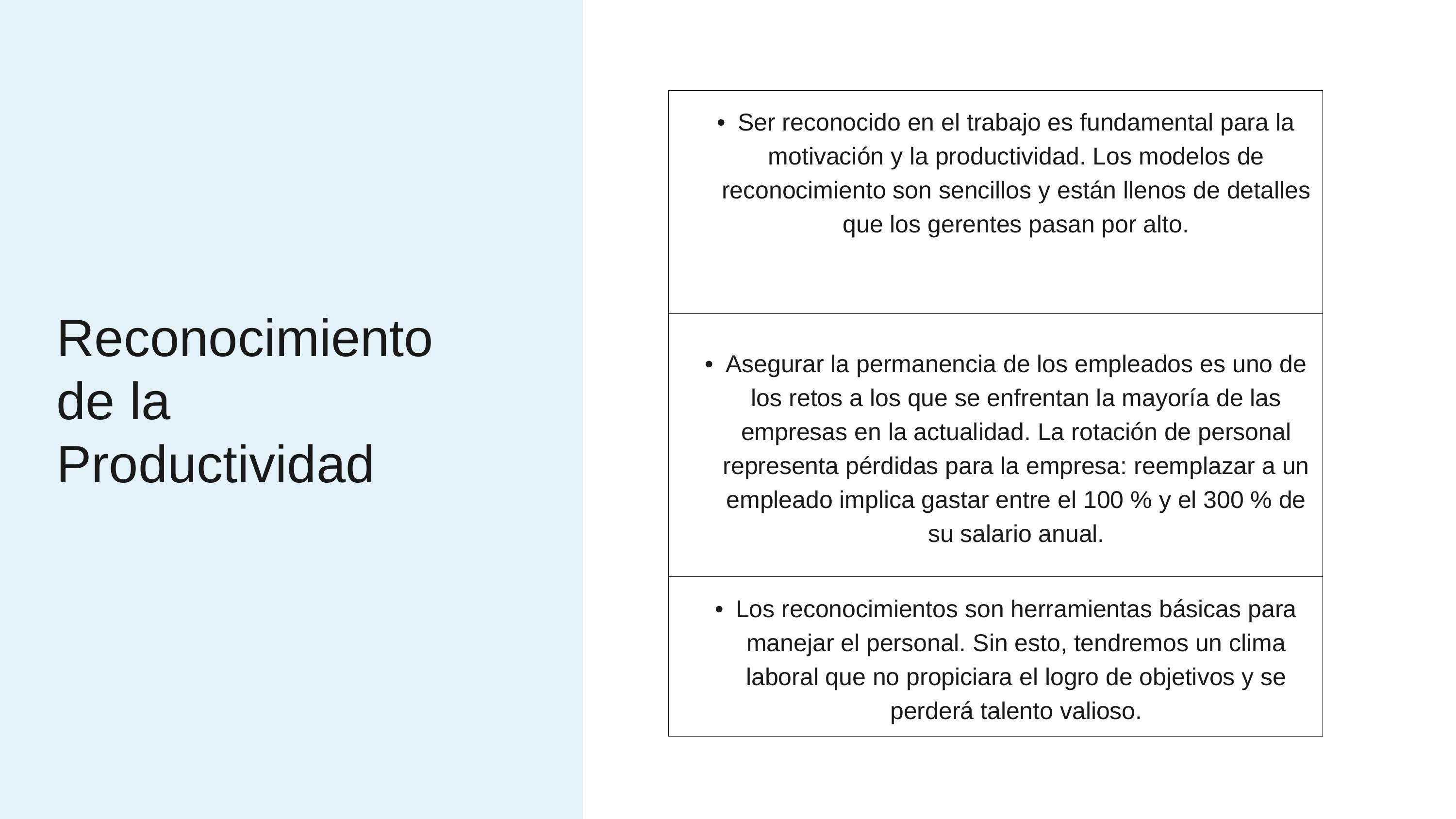

| Ser reconocido en el trabajo es fundamental para la motivación y la productividad. Los modelos de reconocimiento son sencillos y están llenos de detalles que los gerentes pasan por alto. |
| --- |
| Asegurar la permanencia de los empleados es uno de los retos a los que se enfrentan la mayoría de las empresas en la actualidad. La rotación de personal representa pérdidas para la empresa: reemplazar a un empleado implica gastar entre el 100 % y el 300 % de su salario anual. |
| Los reconocimientos son herramientas básicas para manejar el personal. Sin esto, tendremos un clima laboral que no propiciara el logro de objetivos y se perderá talento valioso. |
Reconocimiento de la Productividad